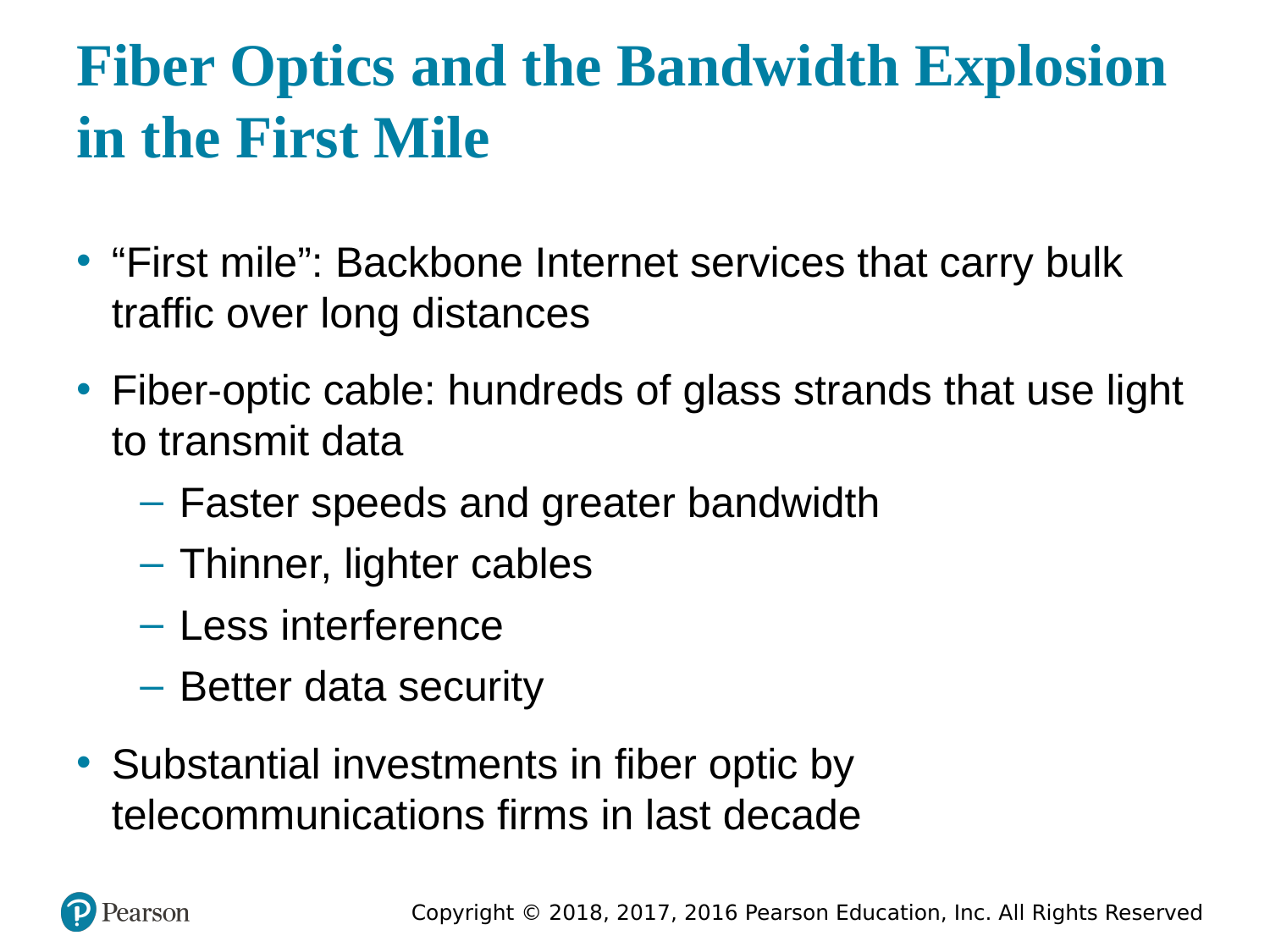

# Fiber Optics and the Bandwidth Explosion in the First Mile
“First mile”: Backbone Internet services that carry bulk traffic over long distances
Fiber-optic cable: hundreds of glass strands that use light to transmit data
Faster speeds and greater bandwidth
Thinner, lighter cables
Less interference
Better data security
Substantial investments in fiber optic by telecommunications firms in last decade